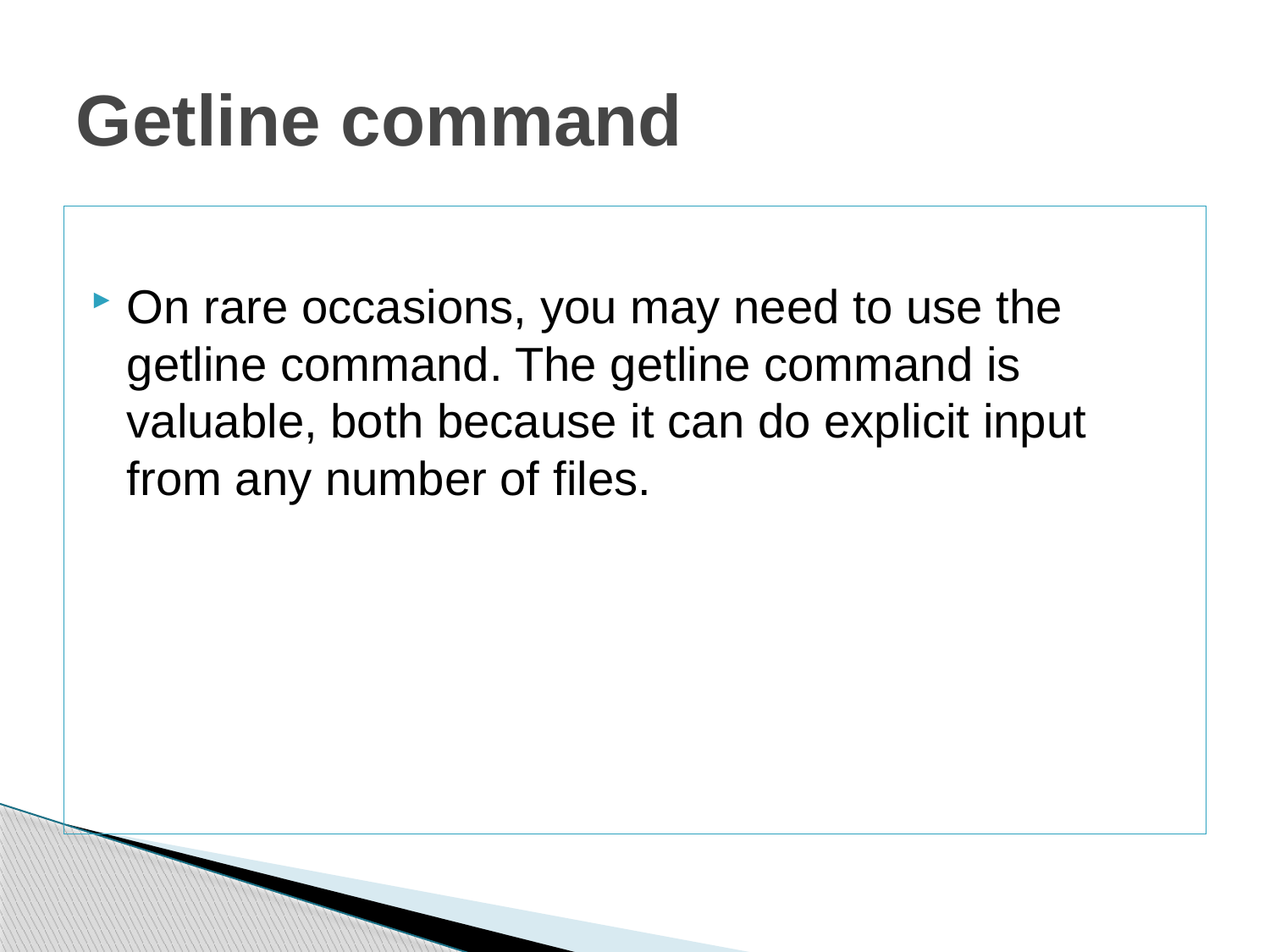

# Getline command

On rare occasions, you may need to use the getline command. The getline command is valuable, both because it can do explicit input from any number of files.